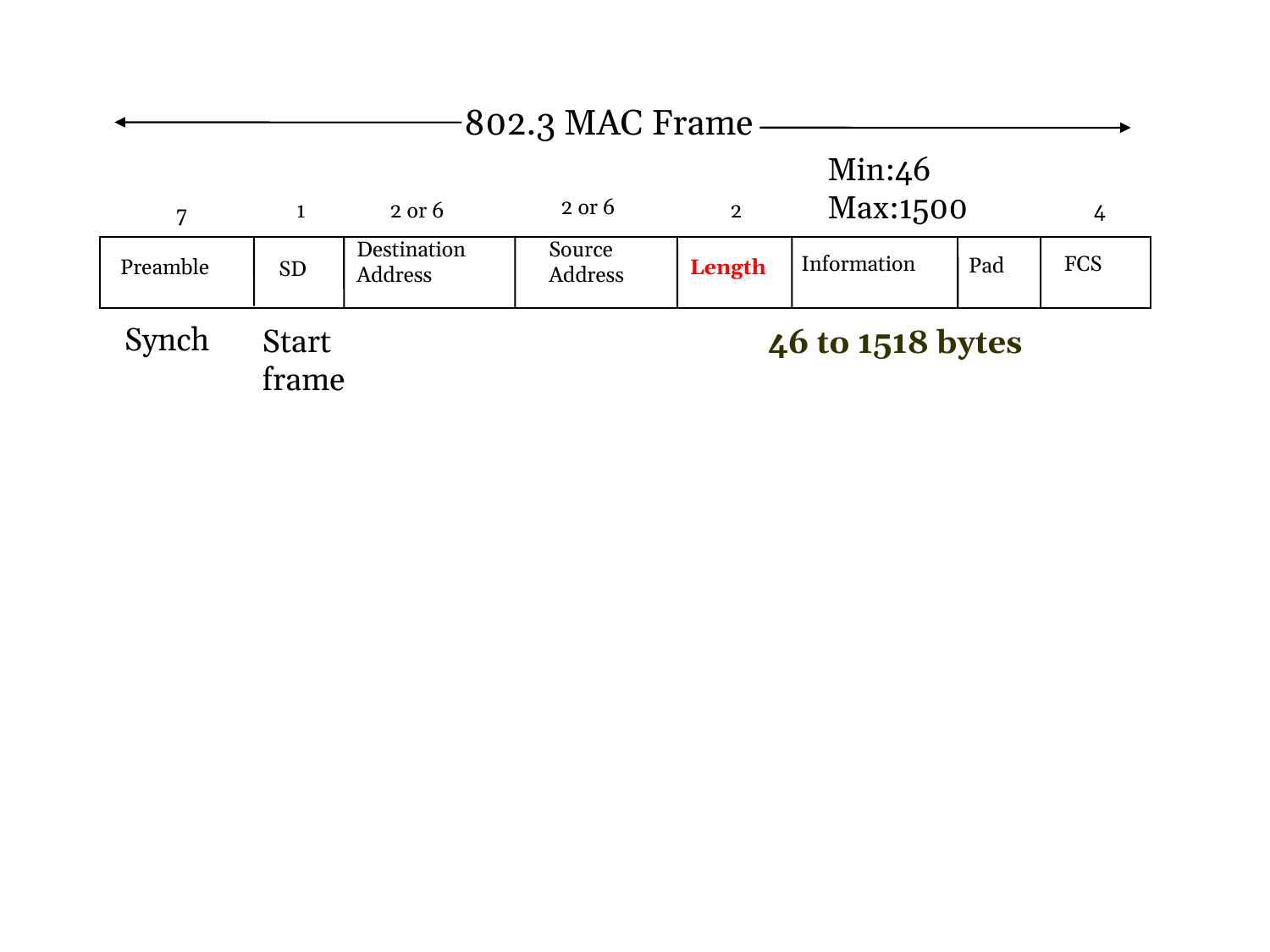

802.3 MAC Frame

Min:46
Max:1500
2 or 6
1
2 or 6
2
4
7
Destination
Address
Source
Address

Information
FCS
Pad
Preamble
Length
SD
Synch
Start
frame
  46 to 1518 bytes